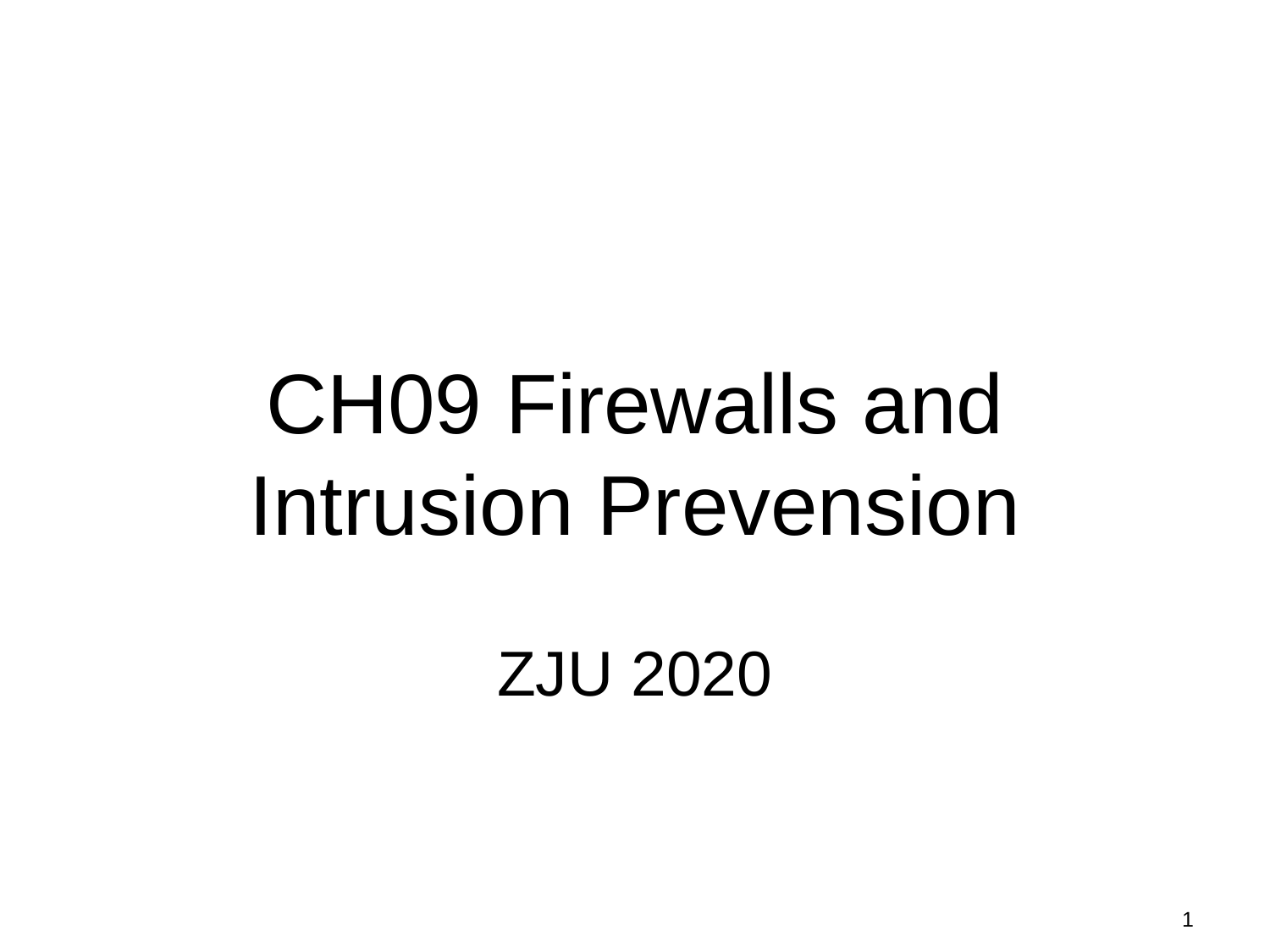

# CH09 Firewalls and Intrusion Prevension
ZJU 2020
1